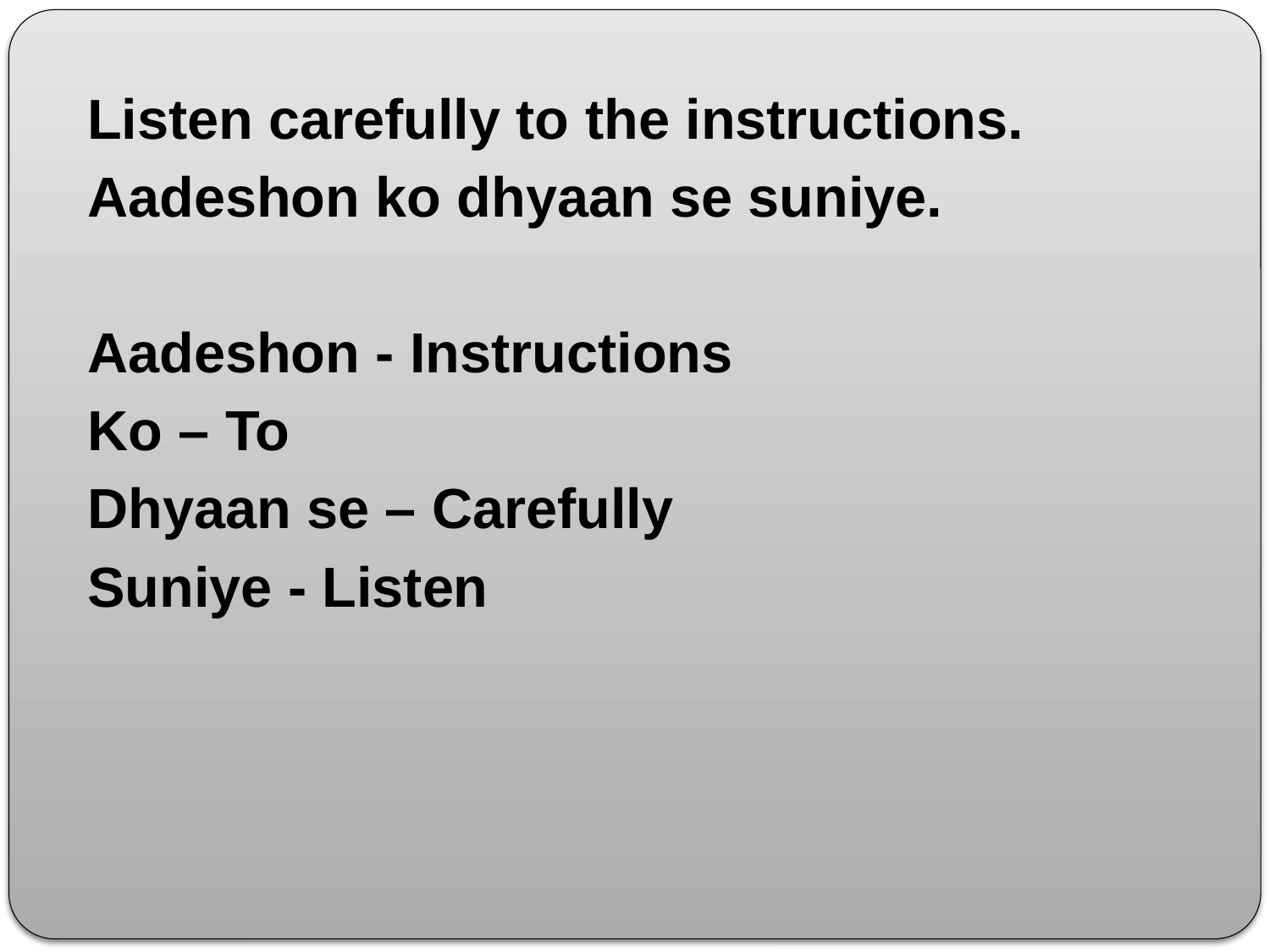

Listen carefully to the instructions.
Aadeshon ko dhyaan se suniye.

Aadeshon - Instructions
Ko – To
Dhyaan se – Carefully
Suniye - Listen